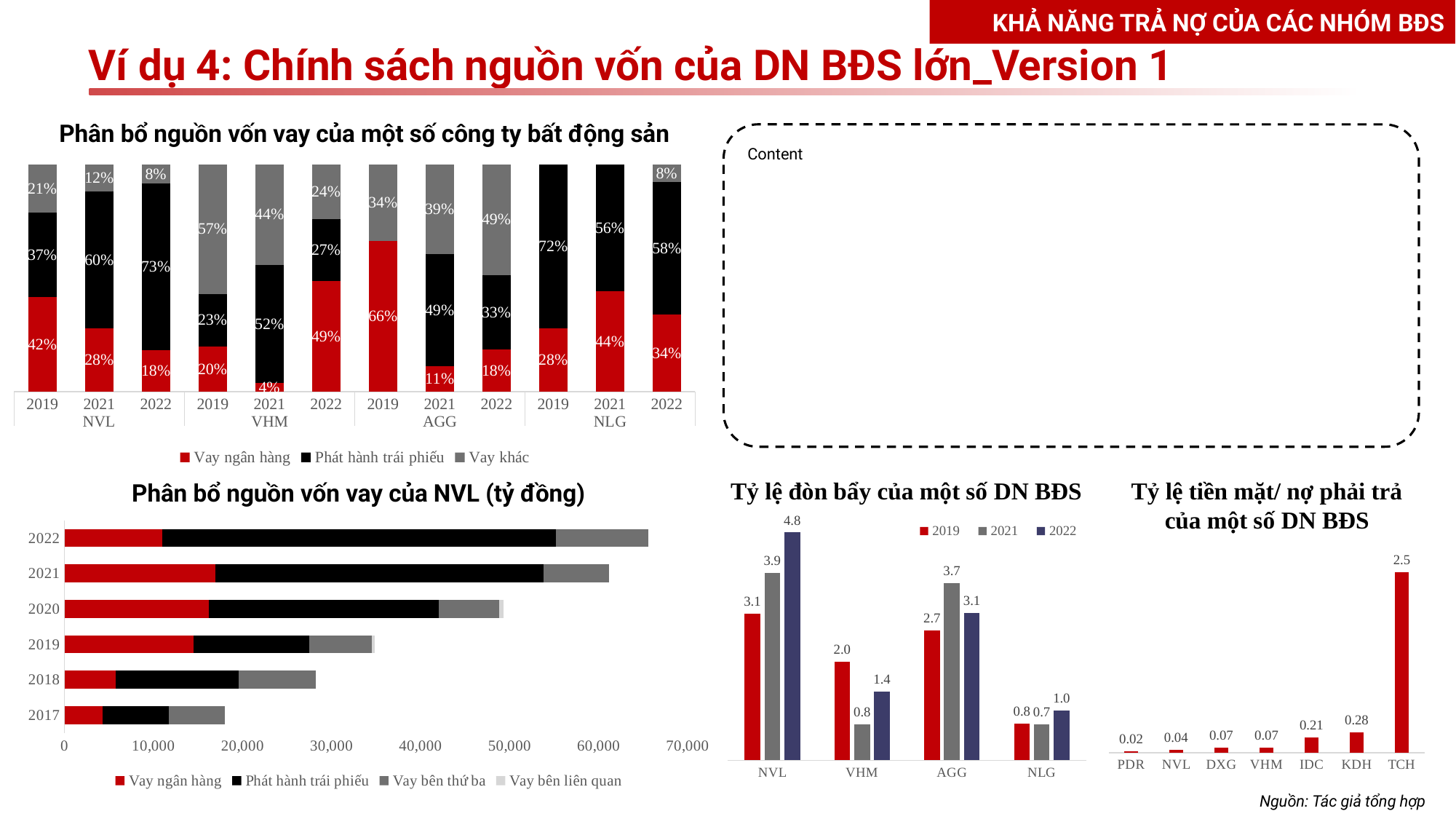

KHẢ NĂNG TRẢ NỢ CỦA CÁC NHÓM BĐS
Ví dụ 4: Chính sách nguồn vốn của DN BĐS lớn_Version 1

Phân bổ nguồn vốn vay của một số công ty bất động sản

Content

### Chart

| Category | Vay ngân hàng | Phát hành trái phiếu | Vay khác |
|---|---|---|---|
| 2019 | 0.4165623070726481 | 0.3709568083919998 | 0.21248088453535213 |
| 2021 | 0.27756305273501475 | 0.6041598427775958 | 0.11827710448738946 |
| 2022 | 0.18281514417493447 | 0.7328035305438497 | 0.08438132528121578 |
| 2019 | 0.19868094386465338 | 0.23223084991586113 | 0.5690882062194855 |
| 2021 | 0.03773012340683795 | 0.5204329354642929 | 0.4418369411288691 |
| 2022 | 0.4867276192580725 | 0.27091677485291277 | 0.24235560588901472 |
| 2019 | 0.6628363228699551 | 0.0 | 0.3371636771300448 |
| 2021 | 0.11131750945992433 | 0.4937736498108015 | 0.3949088407292742 |
| 2022 | 0.18495563674321502 | 0.32881002087682676 | 0.4862343423799582 |
| 2019 | 0.27980311429031446 | 0.7201968857096857 | 0.0 |
| 2021 | 0.44113325756105676 | 0.5588667424389432 | 0.0 |
| 2022 | 0.3393060323796979 | 0.5819178245118534 | 0.07877614310844869 |
Tỷ lệ tiền mặt/ nợ phải trả của một số DN BĐS
Phân bổ nguồn vốn vay của NVL (tỷ đồng)
Tỷ lệ đòn bẩy của một số DN BĐS

### Chart

| Category | 2019 | 2021 | 2022 |
|---|---|---|---|
| NVL | 3.0528959507944644 | 3.902071983892396 | 4.750736874047531 |
| VHM | 2.047838986324654 | 0.7542117110604122 | 1.436090863428803 |
| AGG | 2.71460024769506 | 3.696068171625056 | 3.0719474611094806 |
| NLG | 0.7587961096146711 | 0.7458802744019634 | 1.0341311743809658 |

### Chart

| Category | Vay ngân hàng | Phát hành trái phiếu | Vay bên thứ ba | Vay bên liên quan |
|---|---|---|---|---|
| 2017 | 4242.33 | 7466.0 | 6290.1810000000005 | 0.0 |
| 2018 | 5731.064 | 13843.395 | 8676.903 | 0.0 |
| 2019 | 14525.119 | 12934.9 | 7025.0 | 384.0 |
| 2020 | 16240.0 | 25820.0 | 6774.0 | 448.0 |
| 2021 | 16948.0 | 36890.0 | 7286.0 | 0.0 |
| 2022 | 11019.0 | 44169.0 | 10372.0 | 0.0 |

### Chart

| Category | Tỷ lệ tiền mặt/nợ phải trả |
|---|---|
| PDR | 0.02 |
| NVL | 0.04 |
| DXG | 0.07 |
| VHM | 0.07 |
| IDC | 0.21 |
| KDH | 0.28 |
| TCH | 2.5 |
Nguồn: Tác giả tổng hợp